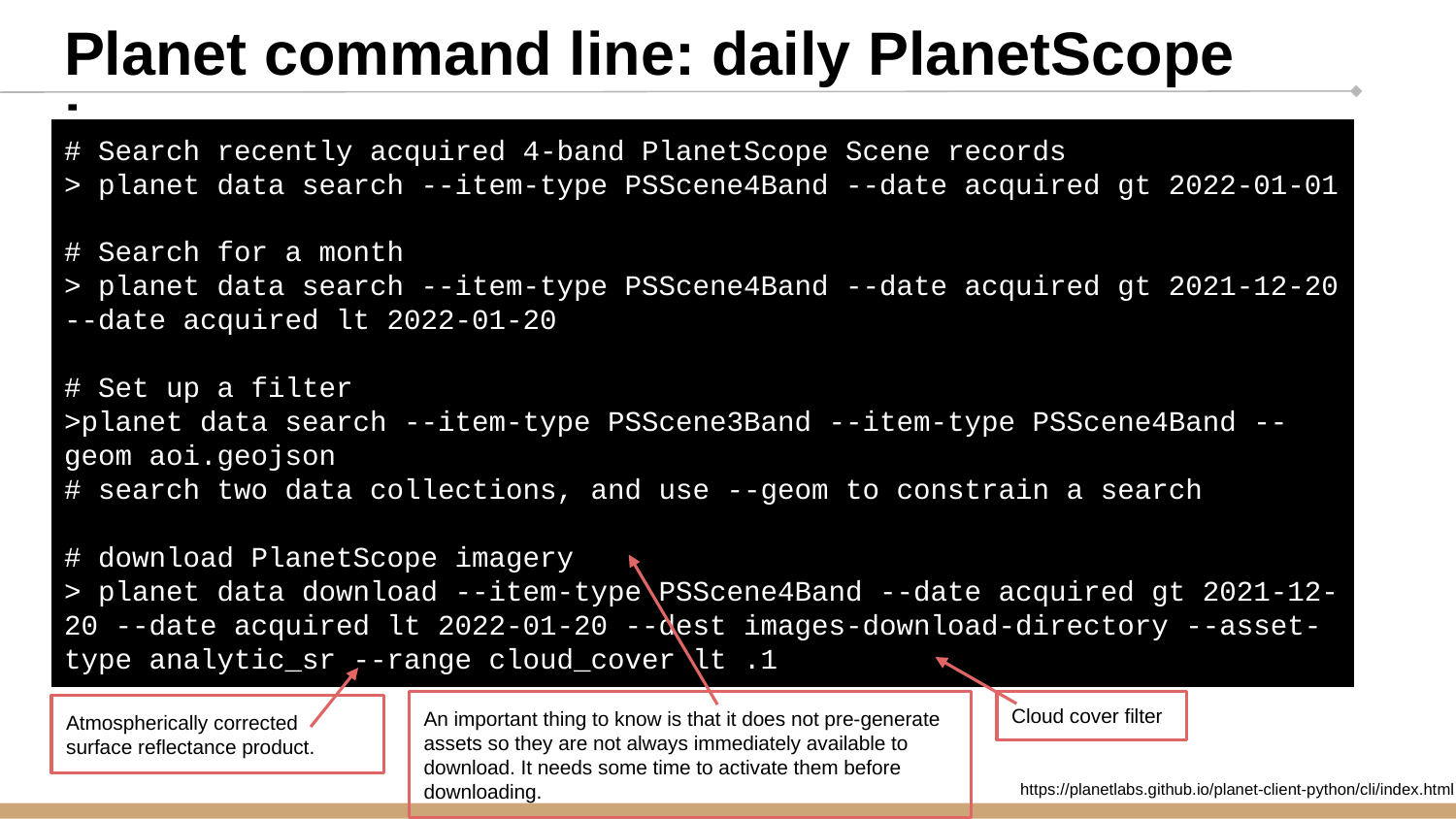

Planet command line: daily PlanetScope imagery
# Search recently acquired 4-band PlanetScope Scene records
> planet data search --item-type PSScene4Band --date acquired gt 2022-01-01

# Search for a month
> planet data search --item-type PSScene4Band --date acquired gt 2021-12-20 --date acquired lt 2022-01-20

# Set up a filter
>planet data search --item-type PSScene3Band --item-type PSScene4Band --geom aoi.geojson
# search two data collections, and use --geom to constrain a search

# download PlanetScope imagery
> planet data download --item-type PSScene4Band --date acquired gt 2021-12-20 --date acquired lt 2022-01-20 --dest images-download-directory --asset-type analytic_sr --range cloud_cover lt .1
An important thing to know is that it does not pre-generate assets so they are not always immediately available to download. It needs some time to activate them before downloading.
Cloud cover filter
Atmospherically corrected surface reflectance product.
https://planetlabs.github.io/planet-client-python/cli/index.html